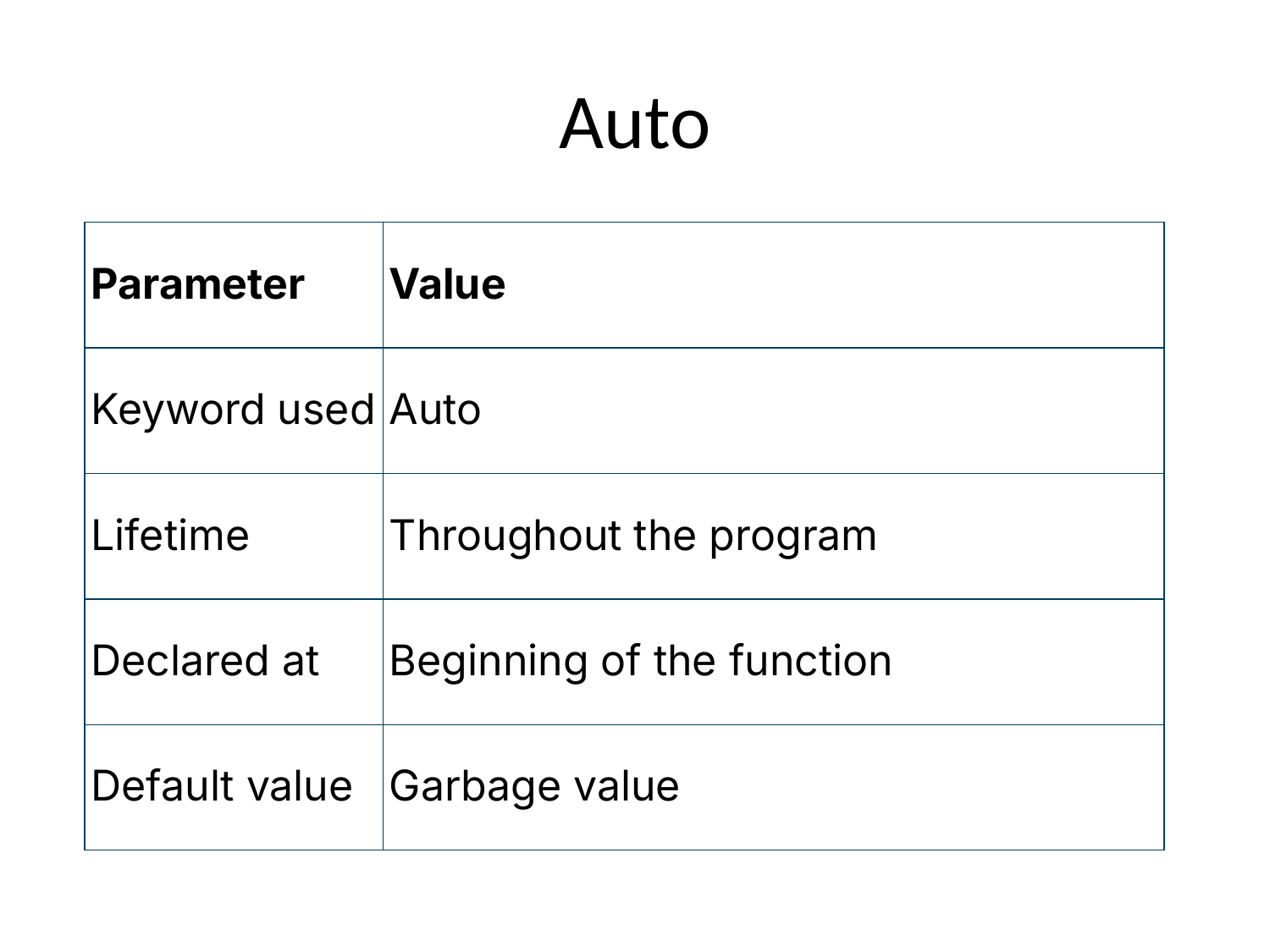

# Auto
| Parameter | Value |
| --- | --- |
| Keyword used | Auto |
| Lifetime | Throughout the program |
| Declared at | Beginning of the function |
| Default value | Garbage value |